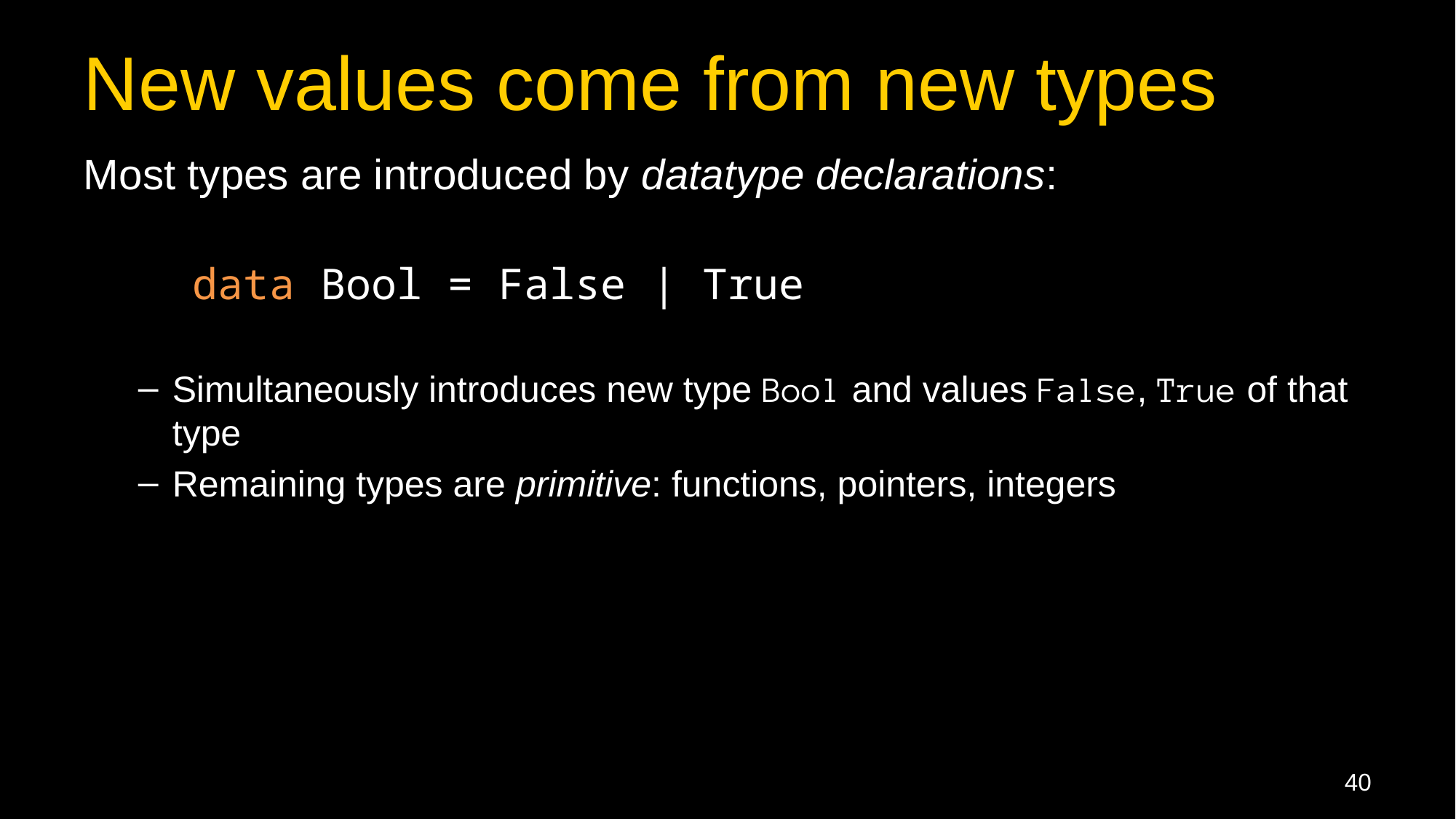

# New values come from new types
Most types are introduced by datatype declarations:

	data Bool = False | True

Simultaneously introduces new type Bool and values False, True of that type
Remaining types are primitive: functions, pointers, integers
40